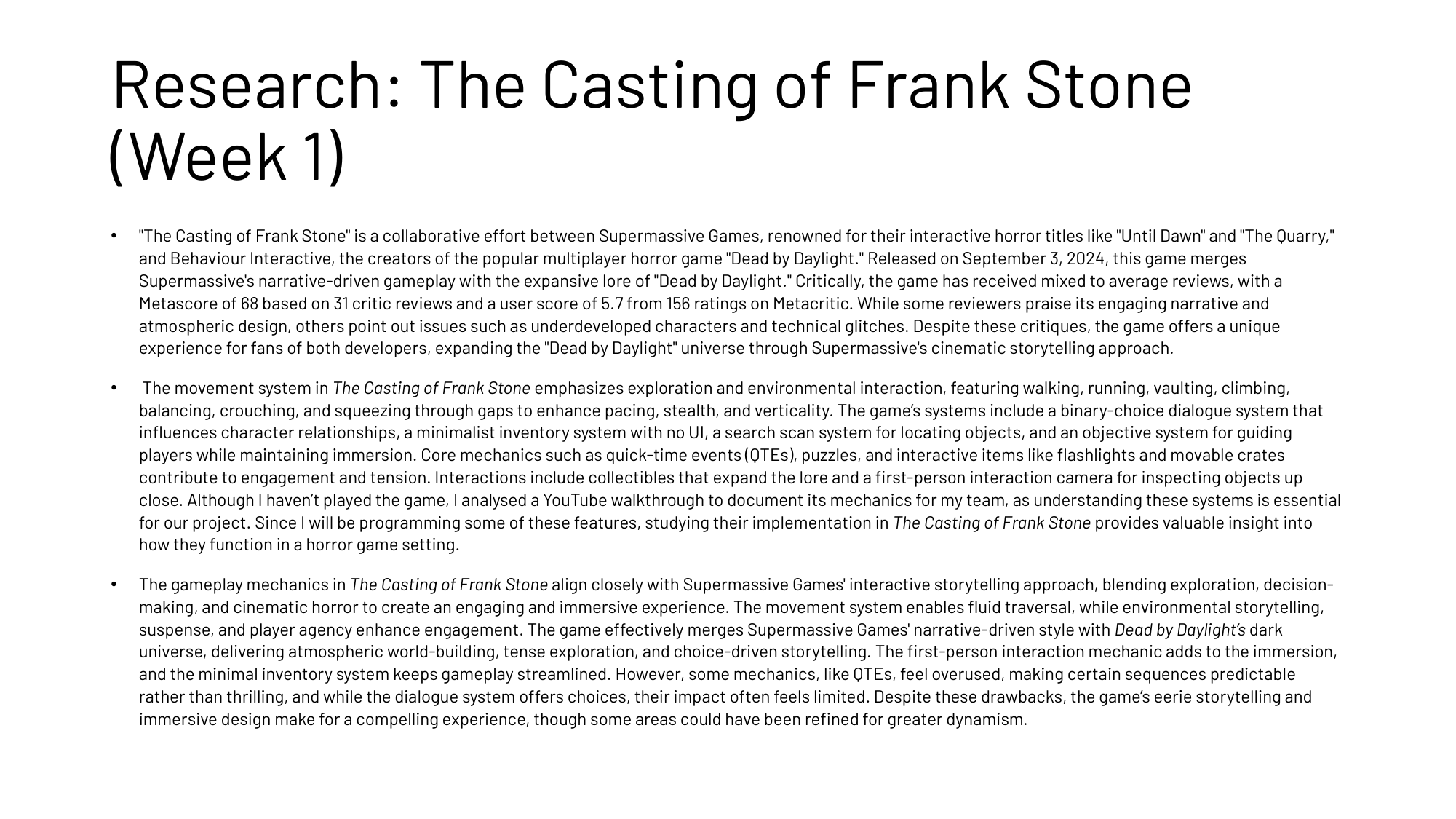

# Research: The Casting of Frank Stone (Week 1)
"The Casting of Frank Stone" is a collaborative effort between Supermassive Games, renowned for their interactive horror titles like "Until Dawn" and "The Quarry," and Behaviour Interactive, the creators of the popular multiplayer horror game "Dead by Daylight." Released on September 3, 2024, this game merges Supermassive's narrative-driven gameplay with the expansive lore of "Dead by Daylight." Critically, the game has received mixed to average reviews, with a Metascore of 68 based on 31 critic reviews and a user score of 5.7 from 156 ratings on Metacritic. While some reviewers praise its engaging narrative and atmospheric design, others point out issues such as underdeveloped characters and technical glitches. Despite these critiques, the game offers a unique experience for fans of both developers, expanding the "Dead by Daylight" universe through Supermassive's cinematic storytelling approach.
 The movement system in The Casting of Frank Stone emphasizes exploration and environmental interaction, featuring walking, running, vaulting, climbing, balancing, crouching, and squeezing through gaps to enhance pacing, stealth, and verticality. The game’s systems include a binary-choice dialogue system that influences character relationships, a minimalist inventory system with no UI, a search scan system for locating objects, and an objective system for guiding players while maintaining immersion. Core mechanics such as quick-time events (QTEs), puzzles, and interactive items like flashlights and movable crates contribute to engagement and tension. Interactions include collectibles that expand the lore and a first-person interaction camera for inspecting objects up close. Although I haven’t played the game, I analysed a YouTube walkthrough to document its mechanics for my team, as understanding these systems is essential for our project. Since I will be programming some of these features, studying their implementation in The Casting of Frank Stone provides valuable insight into how they function in a horror game setting.
The gameplay mechanics in The Casting of Frank Stone align closely with Supermassive Games' interactive storytelling approach, blending exploration, decision-making, and cinematic horror to create an engaging and immersive experience. The movement system enables fluid traversal, while environmental storytelling, suspense, and player agency enhance engagement. The game effectively merges Supermassive Games' narrative-driven style with Dead by Daylight’s dark universe, delivering atmospheric world-building, tense exploration, and choice-driven storytelling. The first-person interaction mechanic adds to the immersion, and the minimal inventory system keeps gameplay streamlined. However, some mechanics, like QTEs, feel overused, making certain sequences predictable rather than thrilling, and while the dialogue system offers choices, their impact often feels limited. Despite these drawbacks, the game’s eerie storytelling and immersive design make for a compelling experience, though some areas could have been refined for greater dynamism.